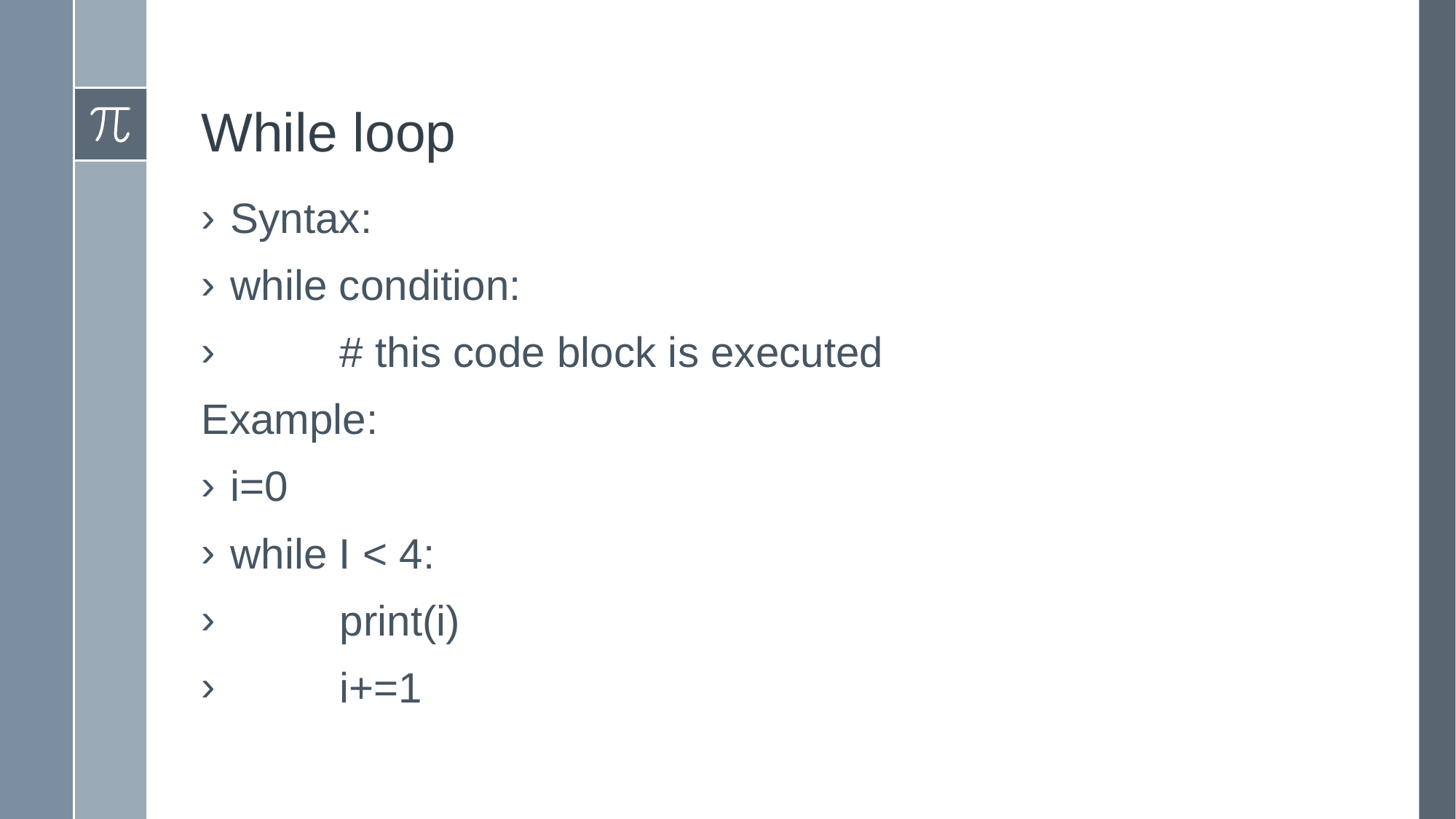

# While loop
Syntax:
while condition:
 	# this code block is executed
Example:
i=0
while I < 4:
	print(i)
	i+=1